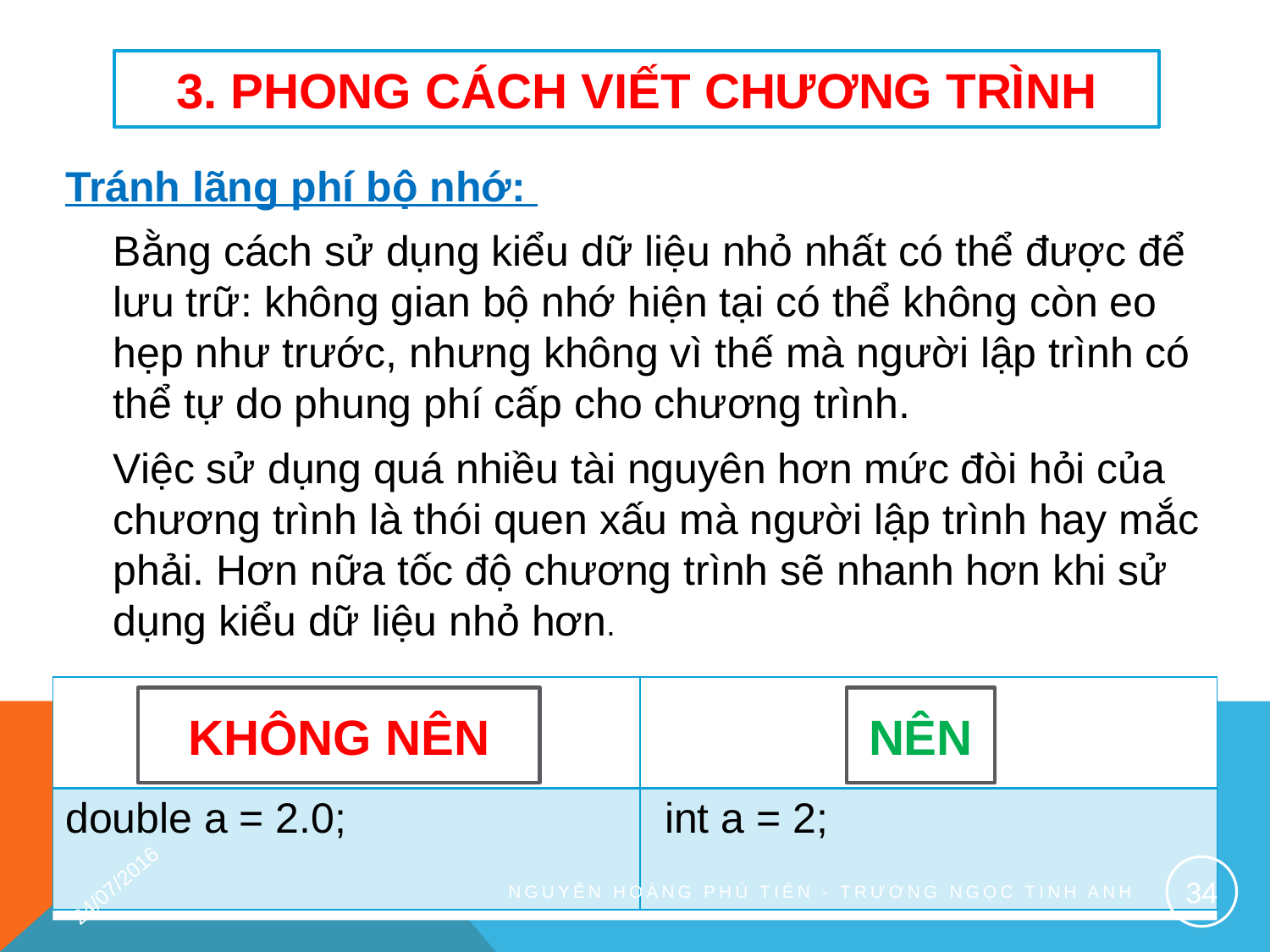

# 3. PHONG CÁCH VIẾT CHƯƠNG TRÌNh
Tránh lãng phí bộ nhớ:
	Bằng cách sử dụng kiểu dữ liệu nhỏ nhất có thể được để lưu trữ: không gian bộ nhớ hiện tại có thể không còn eo hẹp như trước, nhưng không vì thế mà người lập trình có thể tự do phung phí cấp cho chương trình.
	Việc sử dụng quá nhiều tài nguyên hơn mức đòi hỏi của chương trình là thói quen xấu mà người lập trình hay mắc phải. Hơn nữa tốc độ chương trình sẽ nhanh hơn khi sử dụng kiểu dữ liệu nhỏ hơn.

|  |  |
| --- | --- |
| double a = 2.0; | int a = 2; |
KHÔNG NÊN
NÊN
24/07/2016
34
Nguyễn Hoàng Phú Tiên - Trương Ngọc Tinh Anh